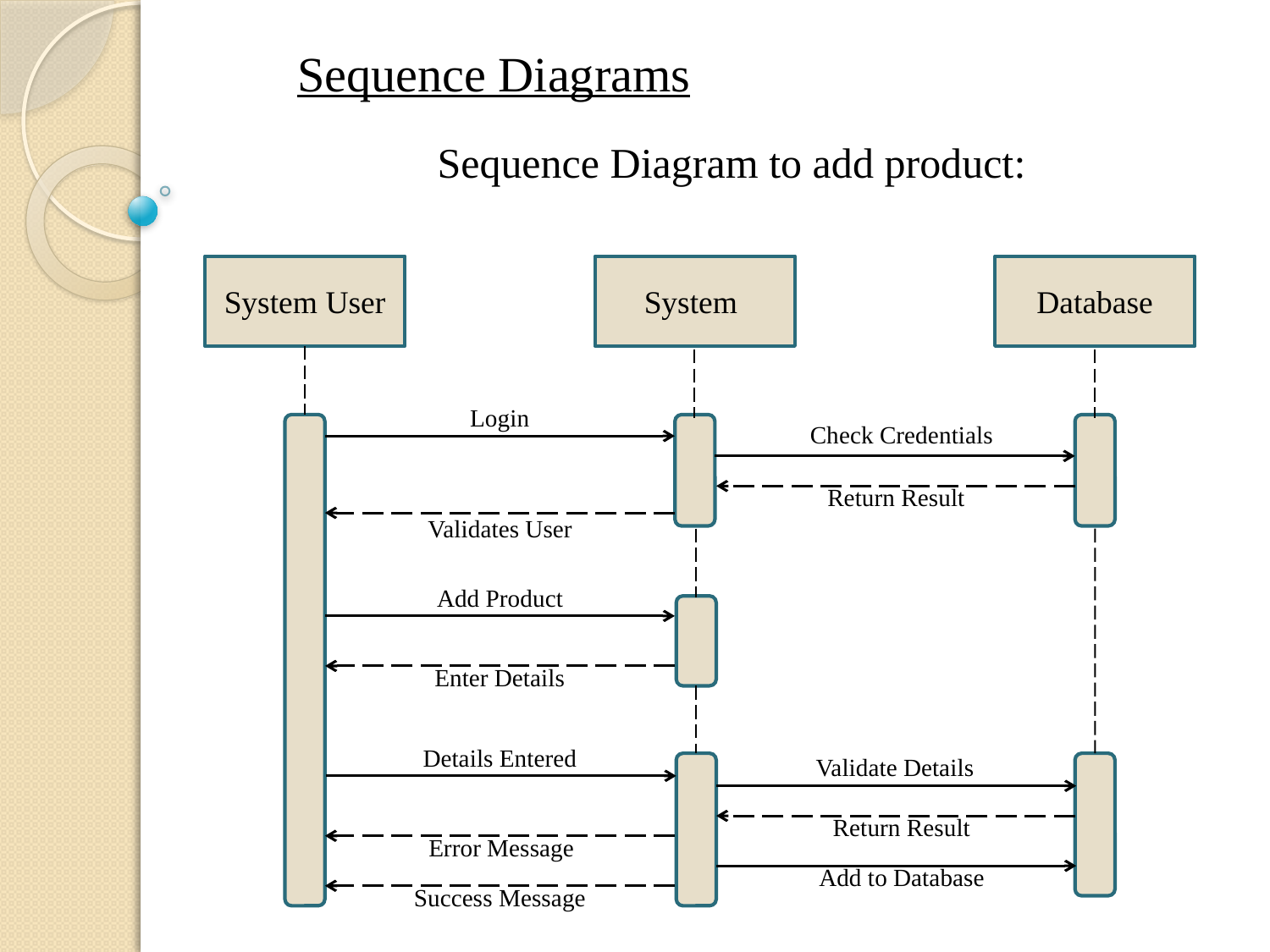

Sequence Diagrams
Sequence Diagram to add product:
System User
System
Database
Login
Check Credentials

Return Result
Validates User
Add Product

Enter Details
Details Entered
Validate Details

Return Result
Error Message
Add to Database
Success Message